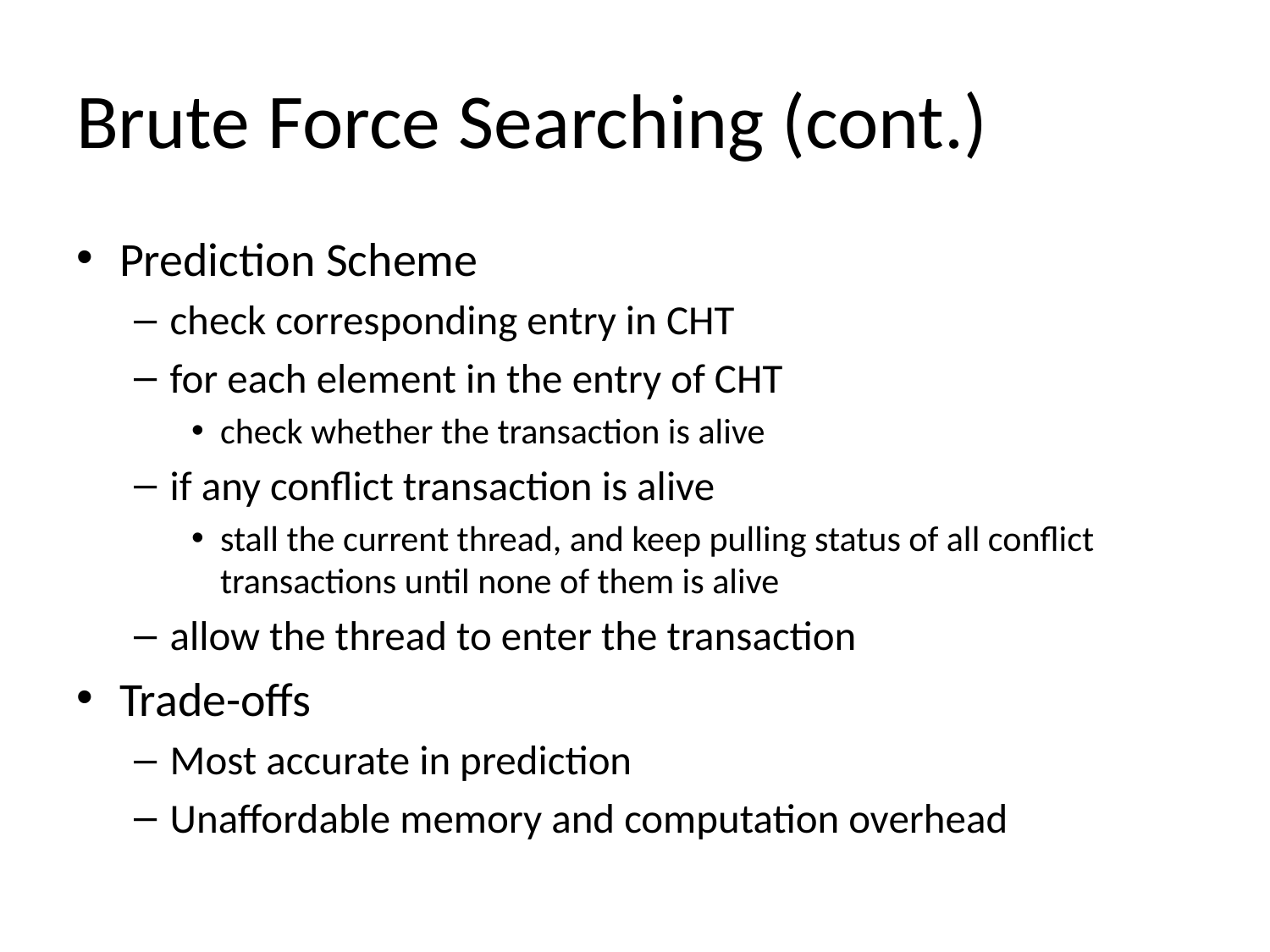

# Brute Force Searching (cont.)
Prediction Scheme
check corresponding entry in CHT
for each element in the entry of CHT
check whether the transaction is alive
if any conflict transaction is alive
stall the current thread, and keep pulling status of all conflict transactions until none of them is alive
allow the thread to enter the transaction
Trade-offs
Most accurate in prediction
Unaffordable memory and computation overhead